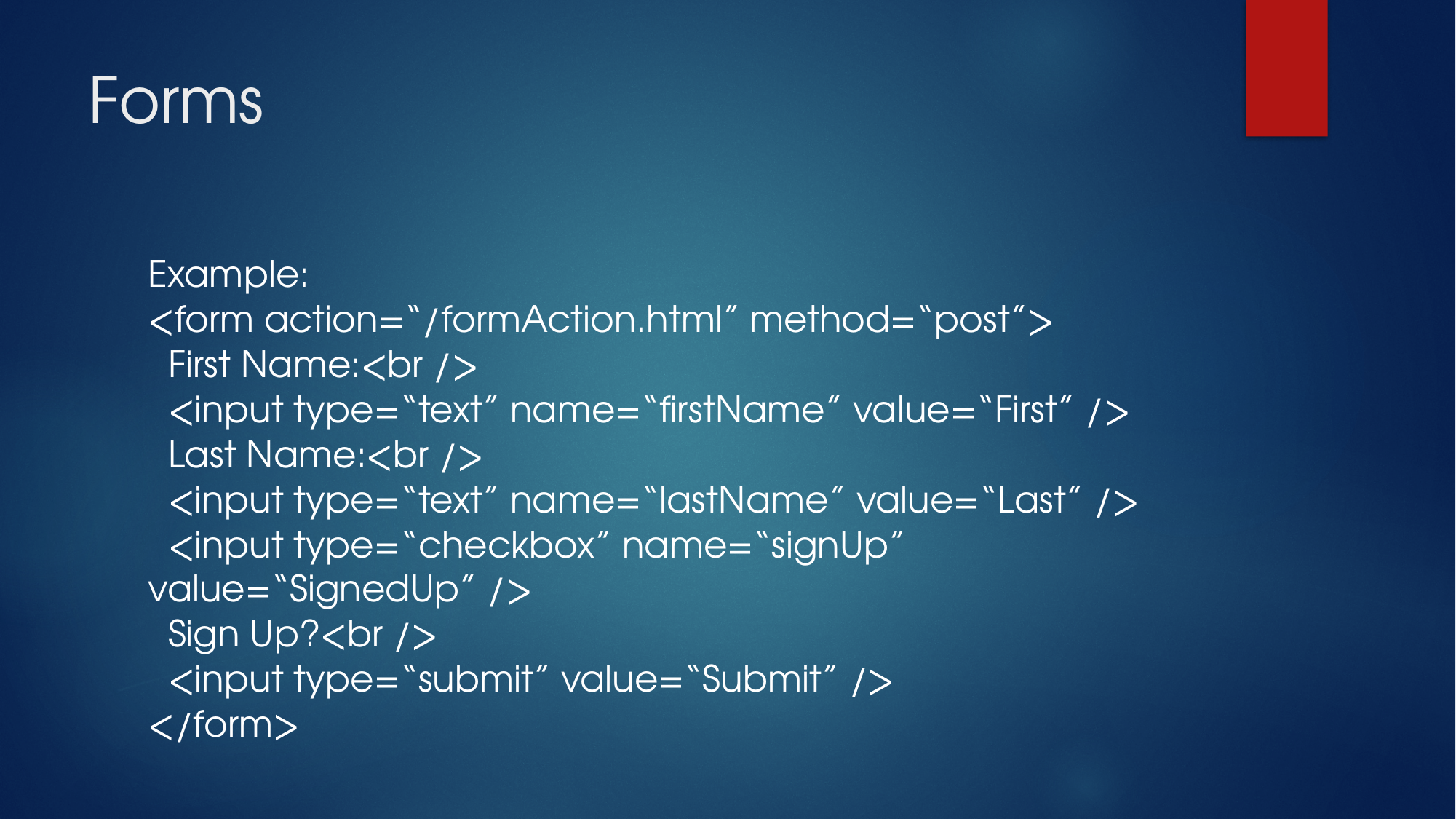

# Forms
Example:
<form action=“/formAction.html” method=“post”>
  First Name:<br />
  <input type=“text” name=“firstName” value=“First” />
  Last Name:<br />
  <input type=“text” name=“lastName” value=“Last” />
  <input type=“checkbox” name=“signUp” value=“SignedUp” />
  Sign Up?<br />
  <input type=“submit” value=“Submit” />
</form>